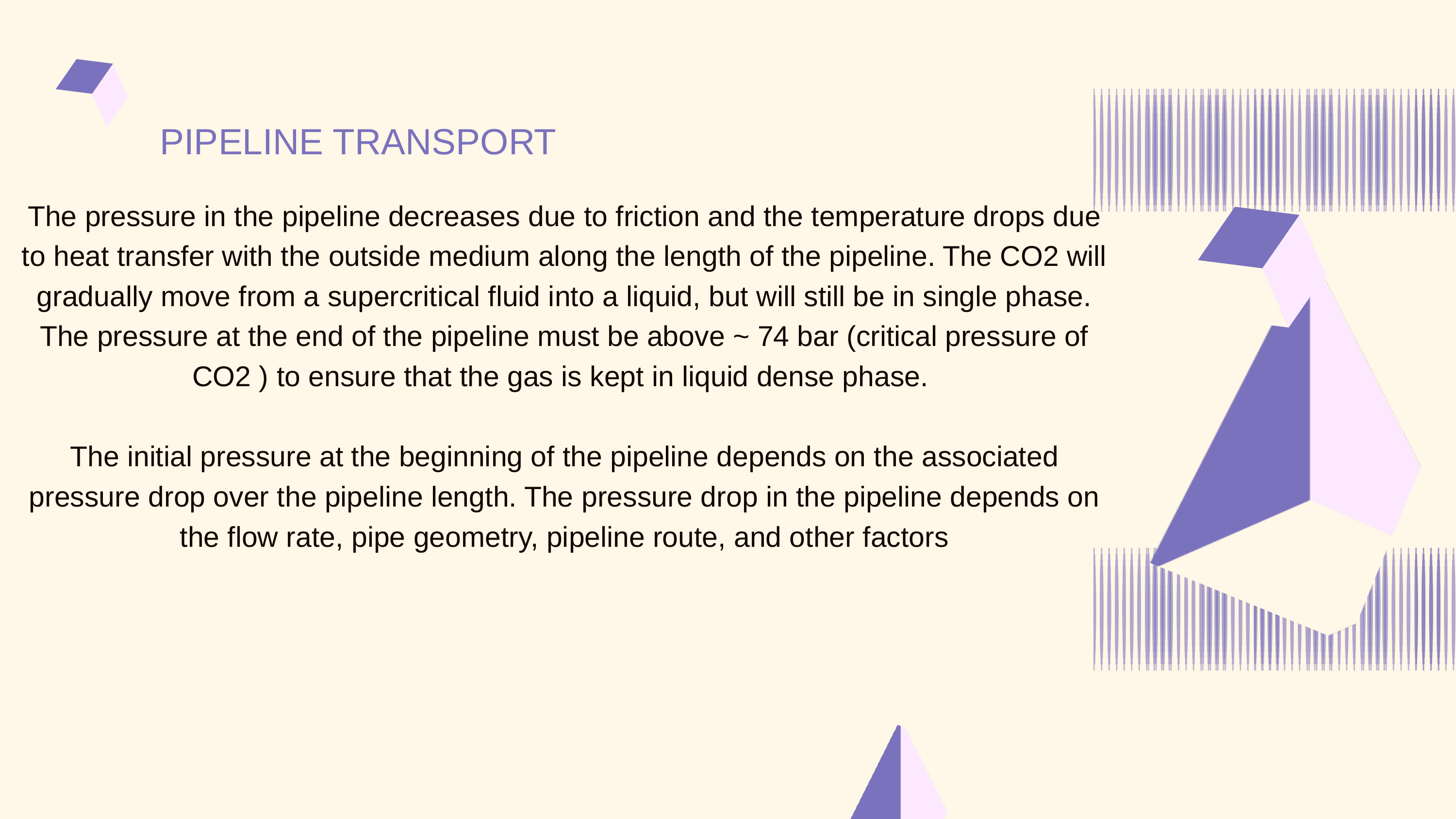

PIPELINE TRANSPORT
The pressure in the pipeline decreases due to friction and the temperature drops due to heat transfer with the outside medium along the length of the pipeline. The CO2 will gradually move from a supercritical fluid into a liquid, but will still be in single phase. The pressure at the end of the pipeline must be above ~ 74 bar (critical pressure of CO2 ) to ensure that the gas is kept in liquid dense phase.

The initial pressure at the beginning of the pipeline depends on the associated pressure drop over the pipeline length. The pressure drop in the pipeline depends on the flow rate, pipe geometry, pipeline route, and other factors